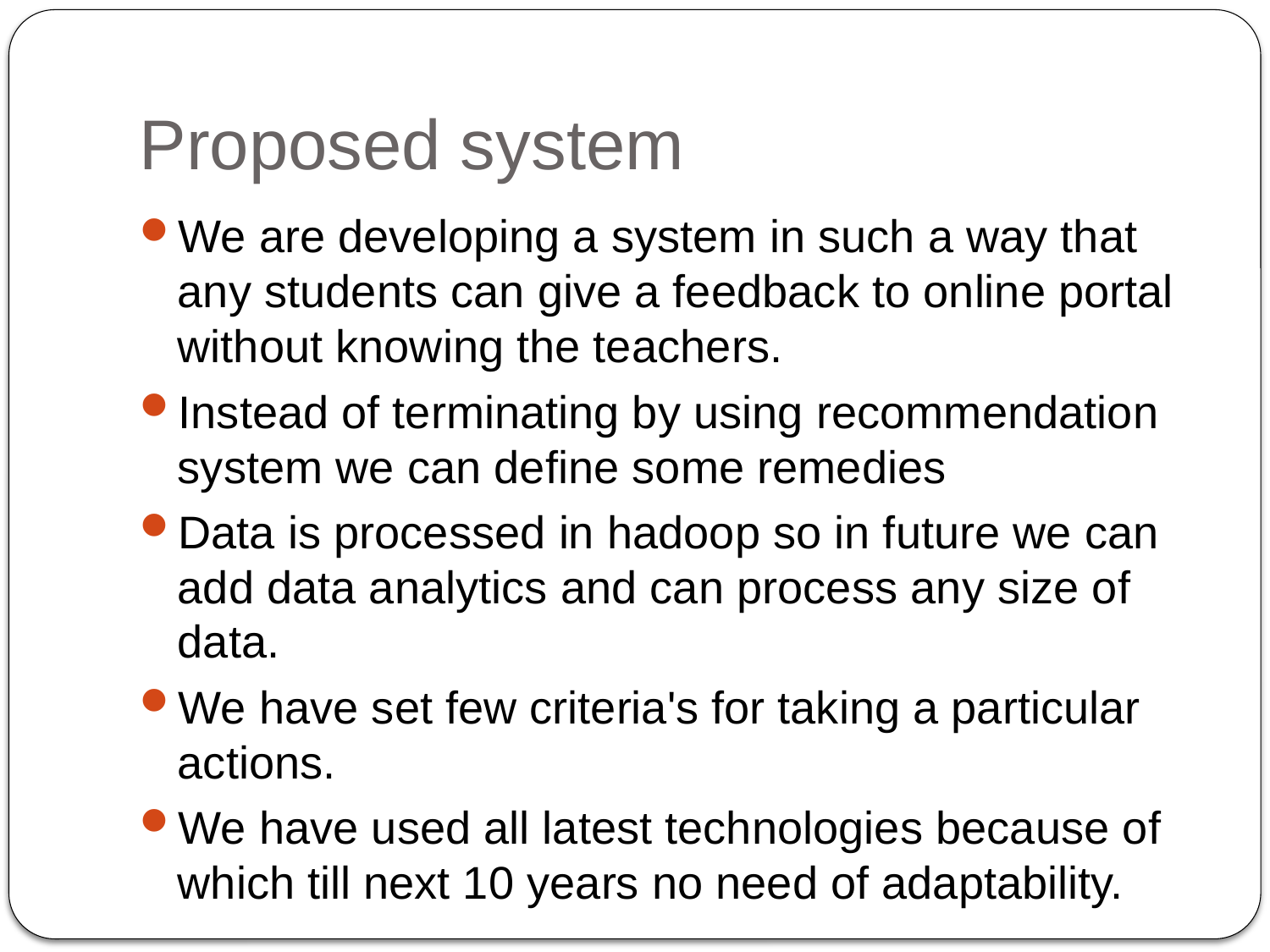

# Proposed system
We are developing a system in such a way that  any students can give a feedback to online portal without knowing the teachers.
Instead of terminating by using recommendation system we can define some remedies
Data is processed in hadoop so in future we can add data analytics and can process any size of data.
We have set few criteria's for taking a particular actions.
We have used all latest technologies because of which till next 10 years no need of adaptability.